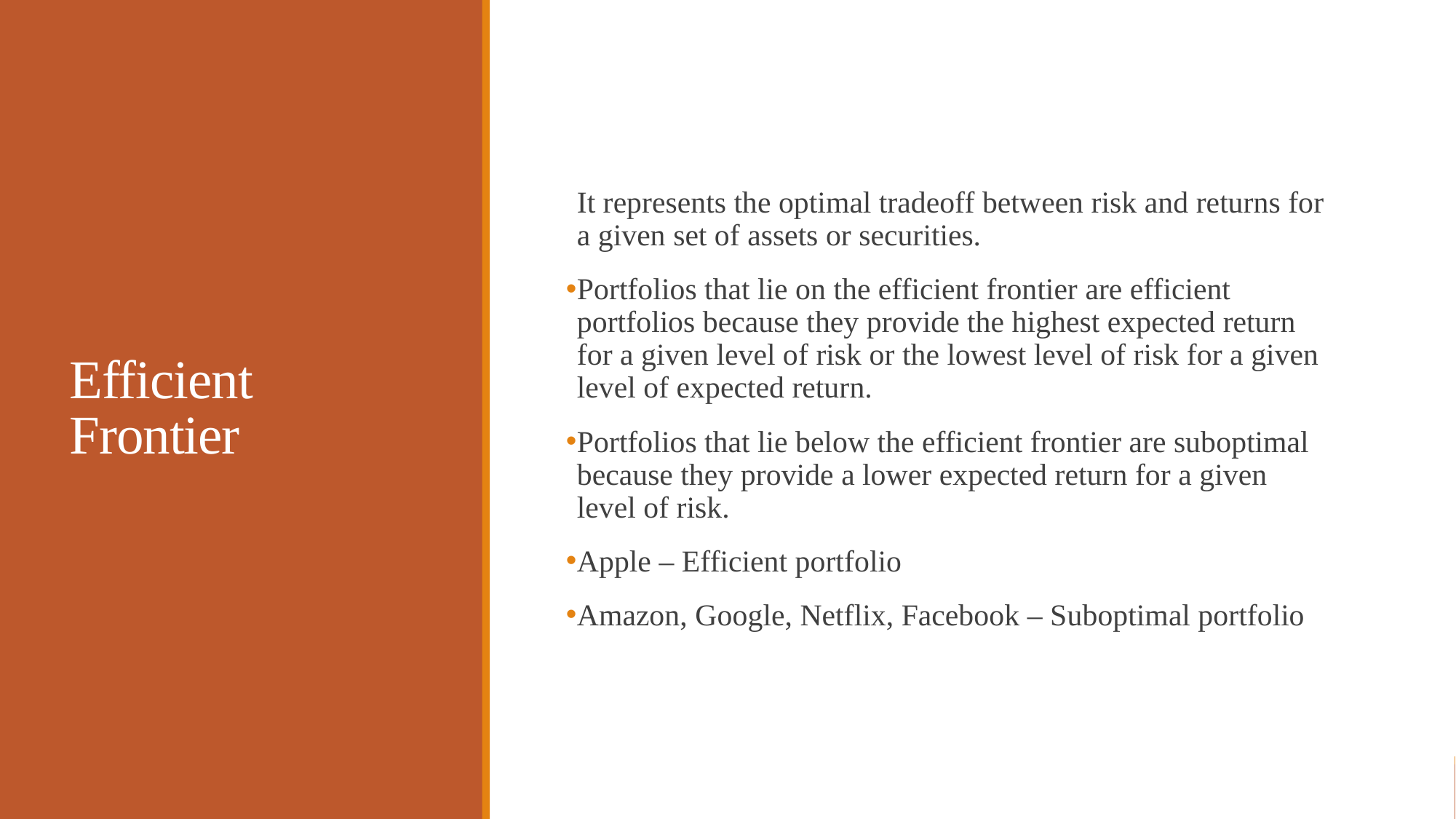

# Efficient Frontier
It represents the optimal tradeoff between risk and returns for a given set of assets or securities.
Portfolios that lie on the efficient frontier are efficient portfolios because they provide the highest expected return for a given level of risk or the lowest level of risk for a given level of expected return.
Portfolios that lie below the efficient frontier are suboptimal because they provide a lower expected return for a given level of risk.
Apple – Efficient portfolio
Amazon, Google, Netflix, Facebook – Suboptimal portfolio